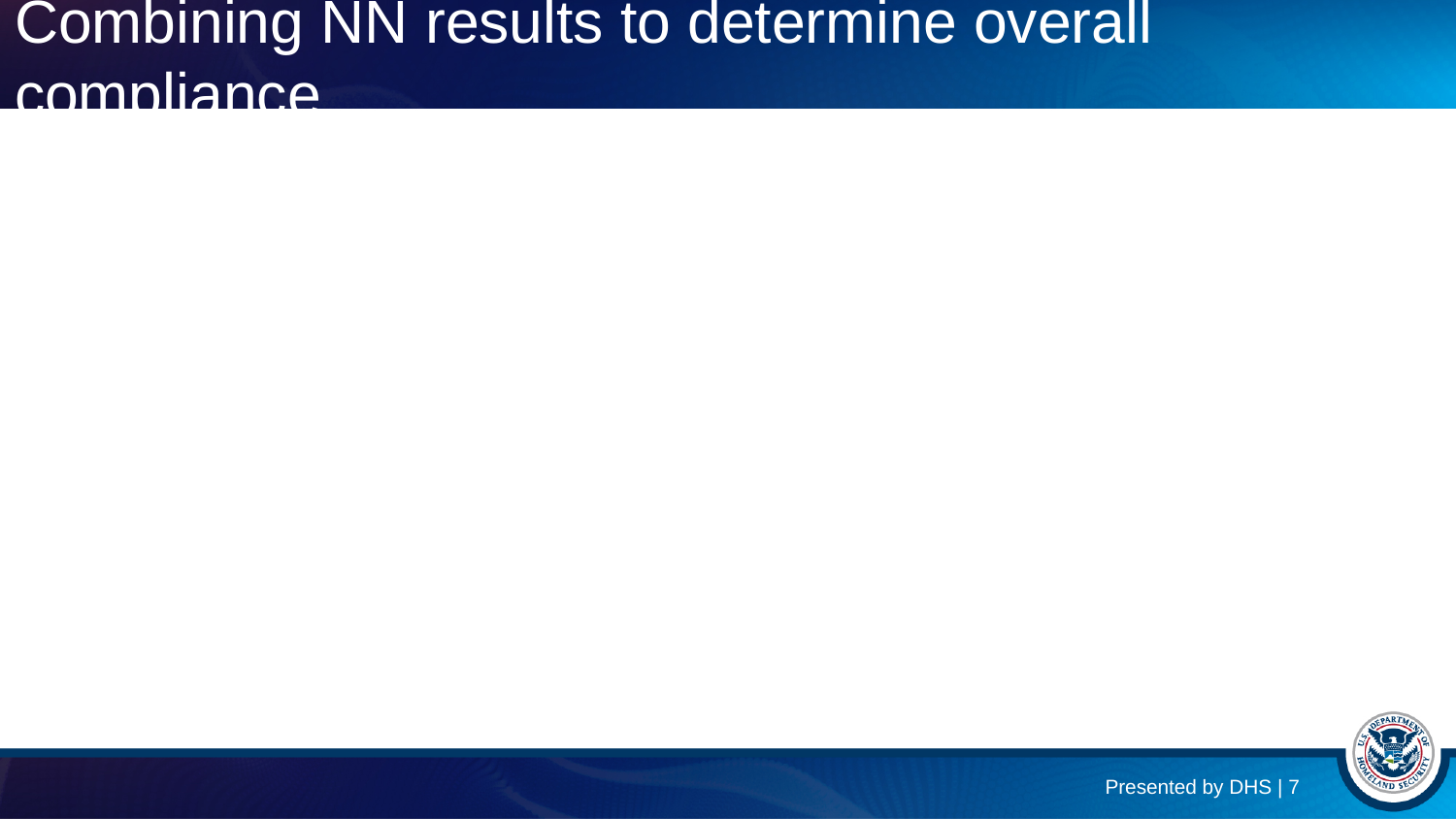

# Combining NN results to determine overall compliance
Presented by DHS | 7